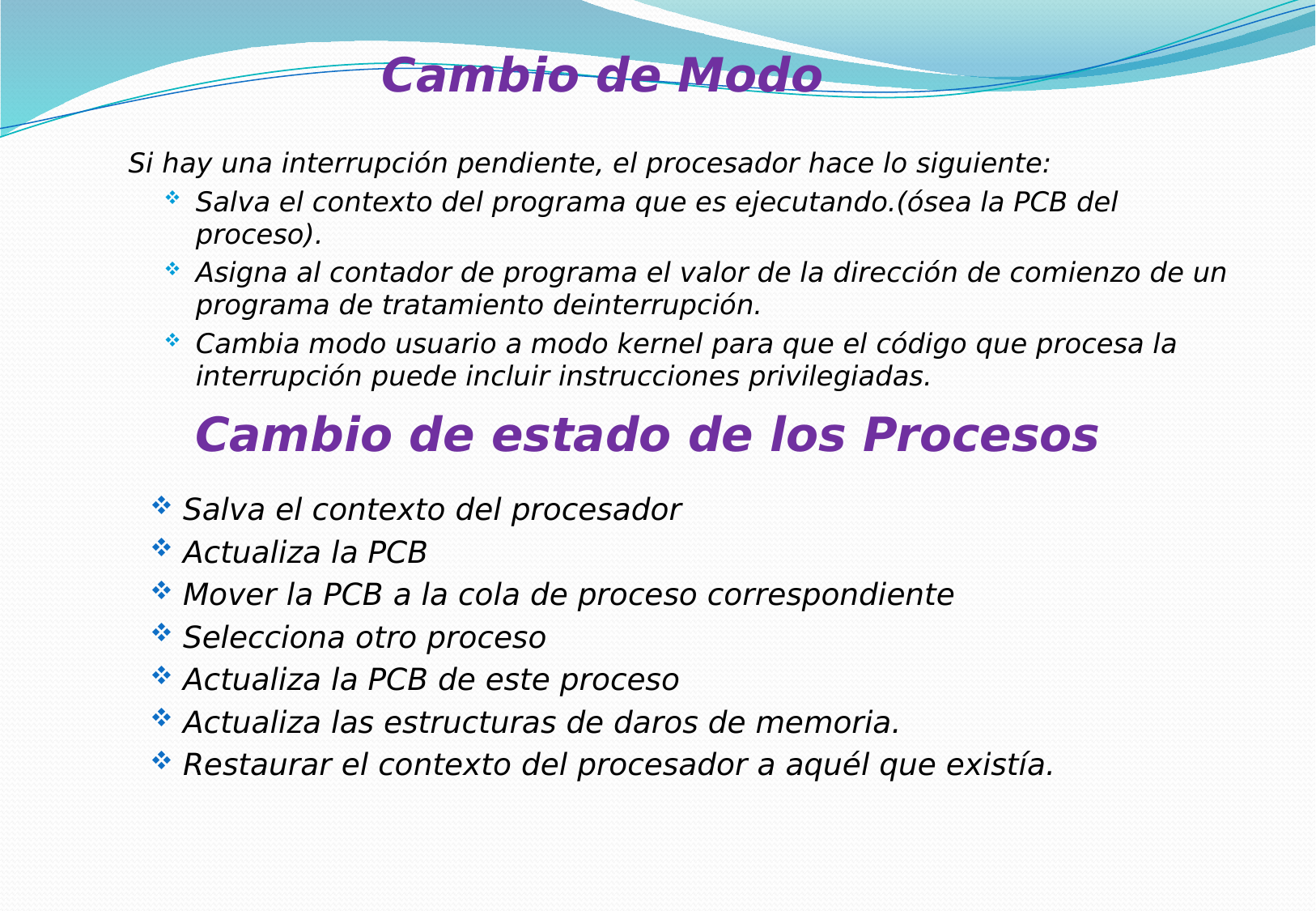

# Operaciones de lps Cambio de Modo
Si hay una interrupción pendiente, el procesador hace lo siguiente:
Salva el contexto del programa que es ejecutando.(ósea la PCB del proceso).
Asigna al contador de programa el valor de la dirección de comienzo de un programa de tratamiento deinterrupción.
Cambia modo usuario a modo kernel para que el código que procesa la interrupción puede incluir instrucciones privilegiadas.
Cambio de estado de los Procesos
Salva el contexto del procesador
Actualiza la PCB
Mover la PCB a la cola de proceso correspondiente
Selecciona otro proceso
Actualiza la PCB de este proceso
Actualiza las estructuras de daros de memoria.
Restaurar el contexto del procesador a aquél que existía.